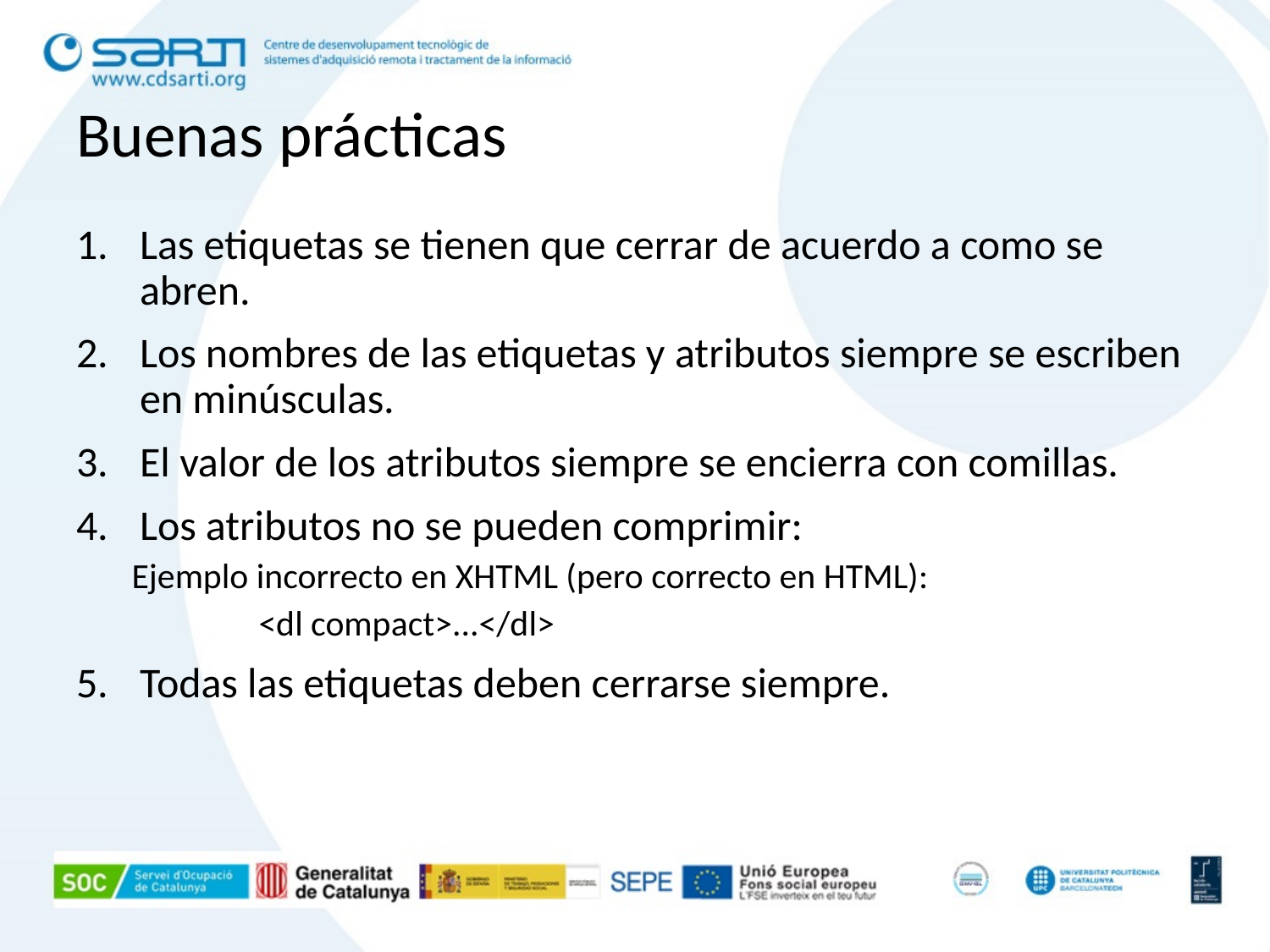

# Buenas prácticas
Las etiquetas se tienen que cerrar de acuerdo a como se abren.
Los nombres de las etiquetas y atributos siempre se escriben en minúsculas.
El valor de los atributos siempre se encierra con comillas.
Los atributos no se pueden comprimir:
Ejemplo incorrecto en XHTML (pero correcto en HTML):
	<dl compact>...</dl>
Todas las etiquetas deben cerrarse siempre.